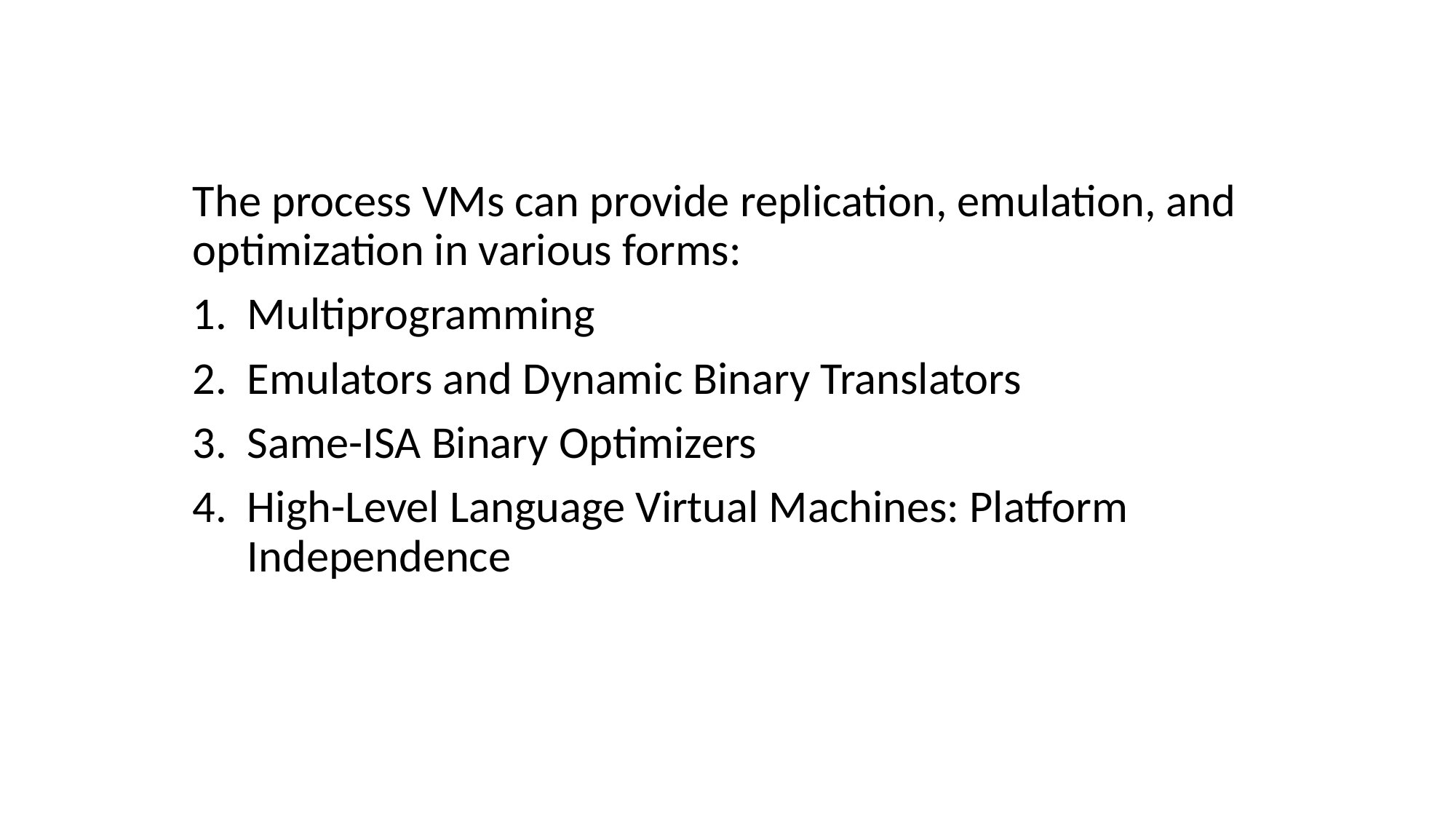

#
The process VMs can provide replication, emulation, and optimization in various forms:
Multiprogramming
Emulators and Dynamic Binary Translators
Same-ISA Binary Optimizers
High-Level Language Virtual Machines: Platform Independence